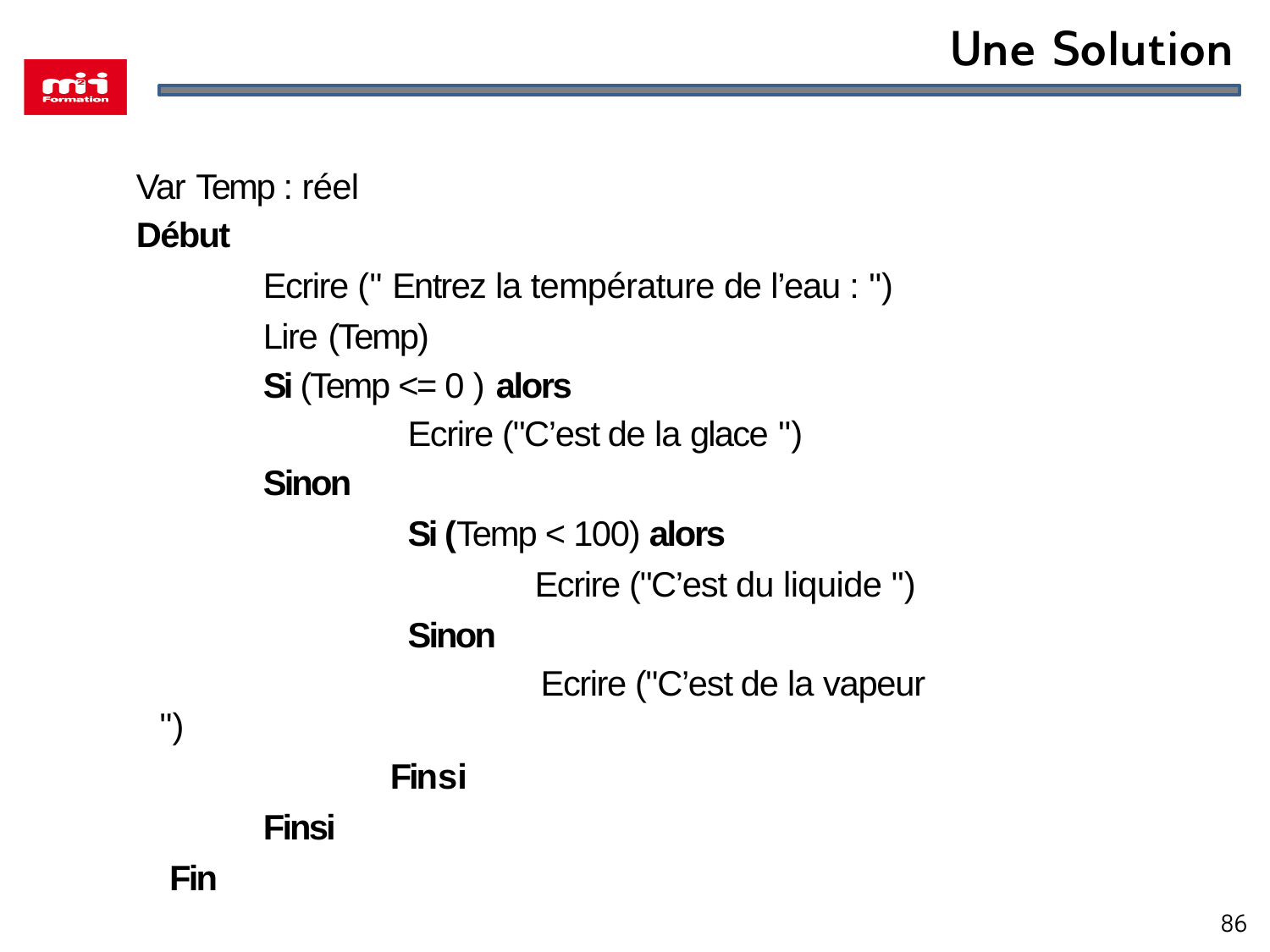

# Une Solution
Var Temp : réel
Début
	Ecrire (" Entrez la température de l’eau : ")
	Lire (Temp)
	Si (Temp <= 0 ) alors
		Ecrire ("C’est de la glace ")
	Sinon
		Si (Temp < 100) alors  					Ecrire ("C’est du liquide ")
		Sinon
			Ecrire ("C’est de la vapeur ")
		Finsi
	Finsi
 Fin
86